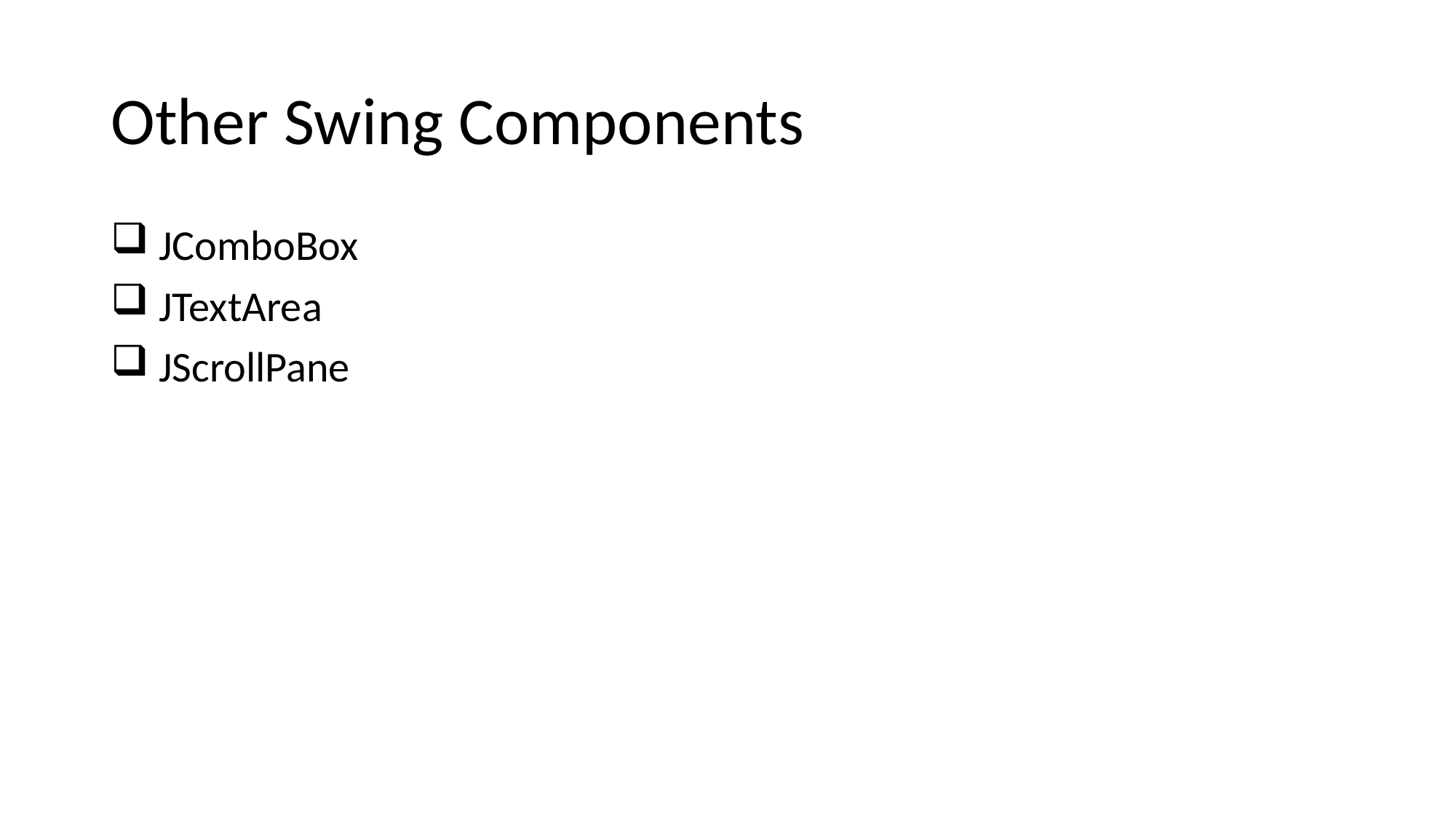

# Other Swing Components
 JComboBox
 JTextArea
 JScrollPane